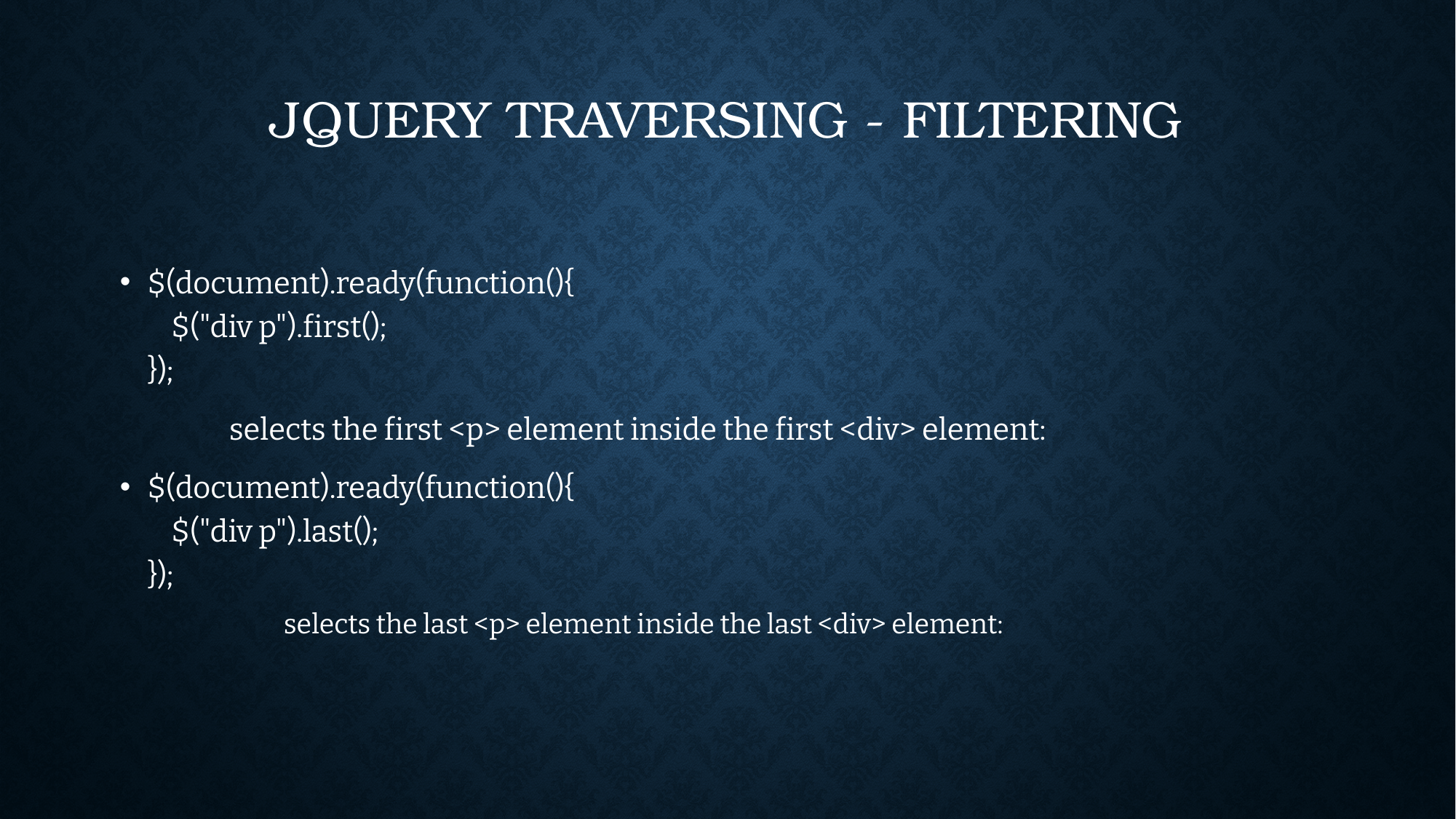

# jQuery Traversing - Filtering
$(document).ready(function(){
    $("div p").first();
});
	selects the first <p> element inside the first <div> element:
$(document).ready(function(){
    $("div p").last();
});
	selects the last <p> element inside the last <div> element: